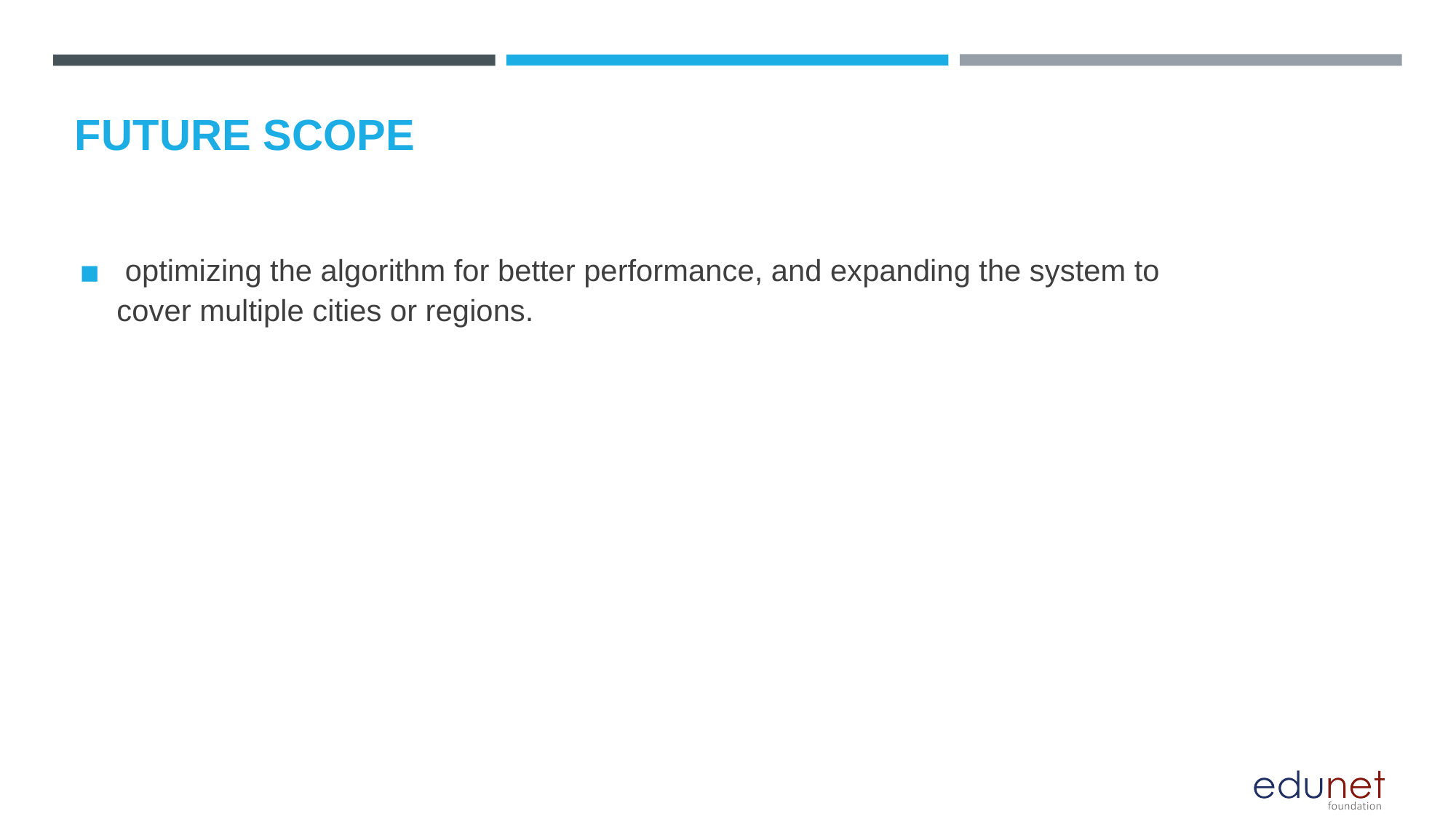

FUTURE SCOPE

 optimizing the algorithm for better performance, and expanding the system to cover multiple cities or regions.